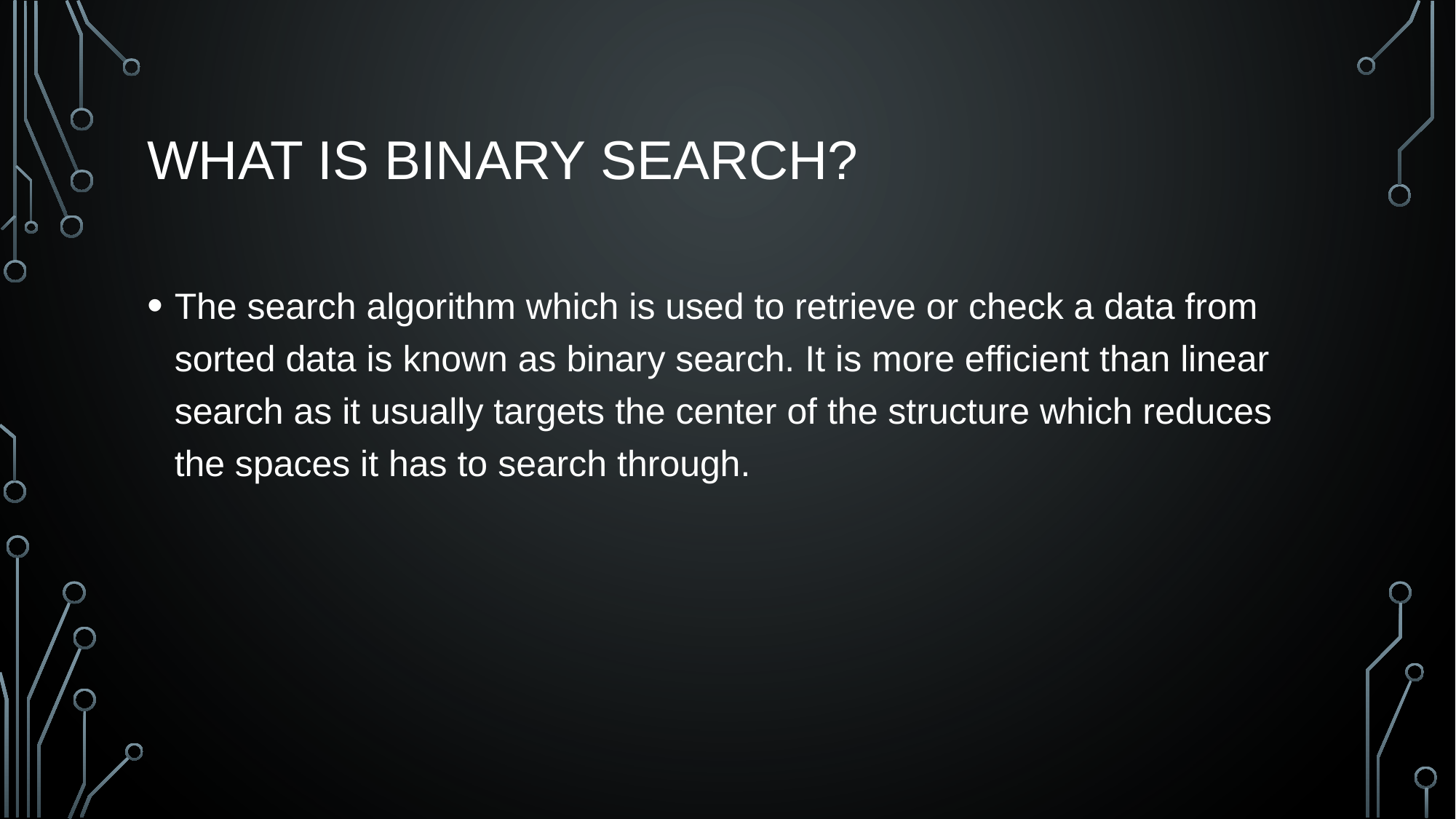

# What is Binary Search?
The search algorithm which is used to retrieve or check a data from sorted data is known as binary search. It is more efficient than linear search as it usually targets the center of the structure which reduces the spaces it has to search through.